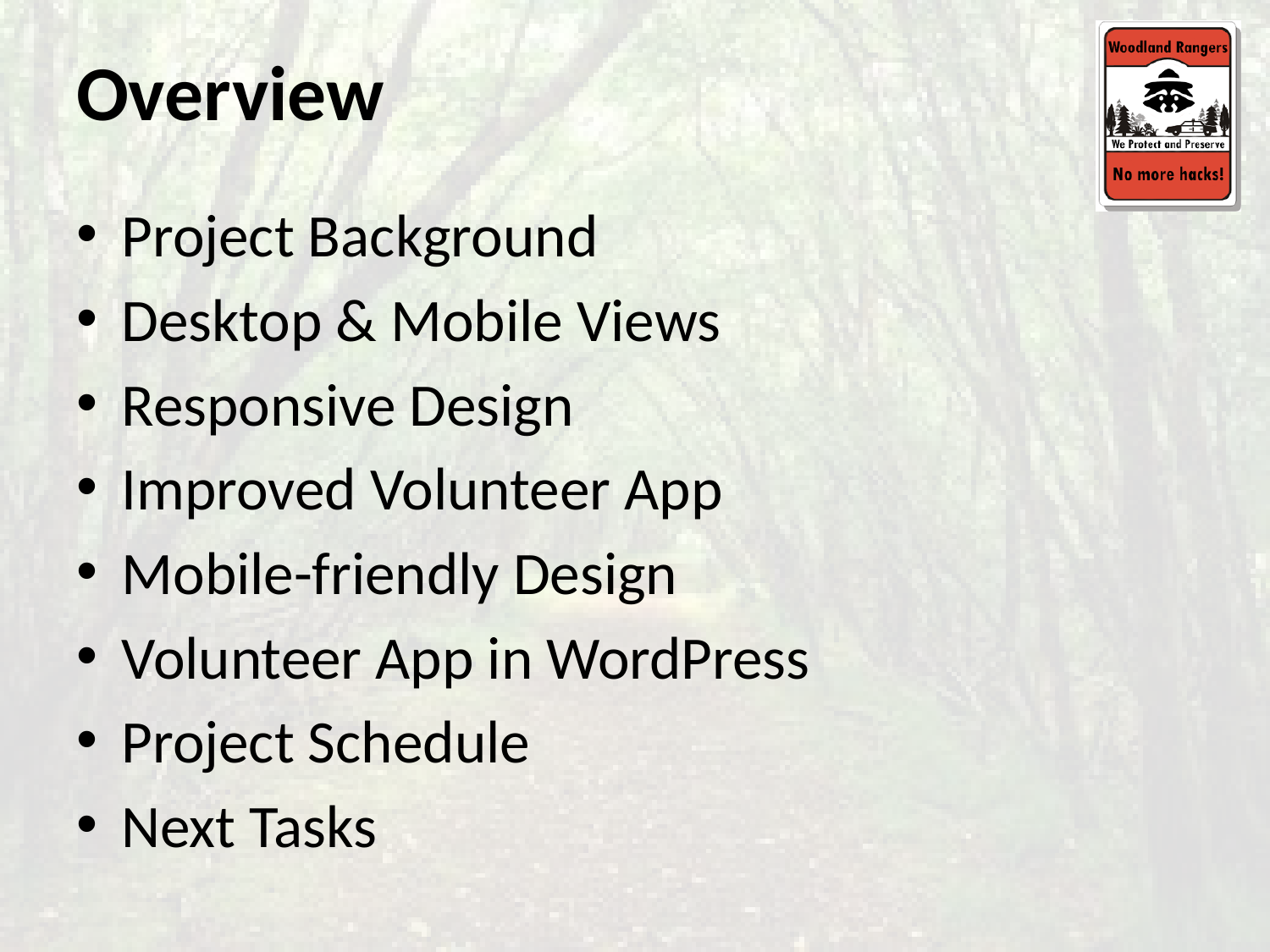

# Overview
Project Background
Desktop & Mobile Views
Responsive Design
Improved Volunteer App
Mobile-friendly Design
Volunteer App in WordPress
Project Schedule
Next Tasks